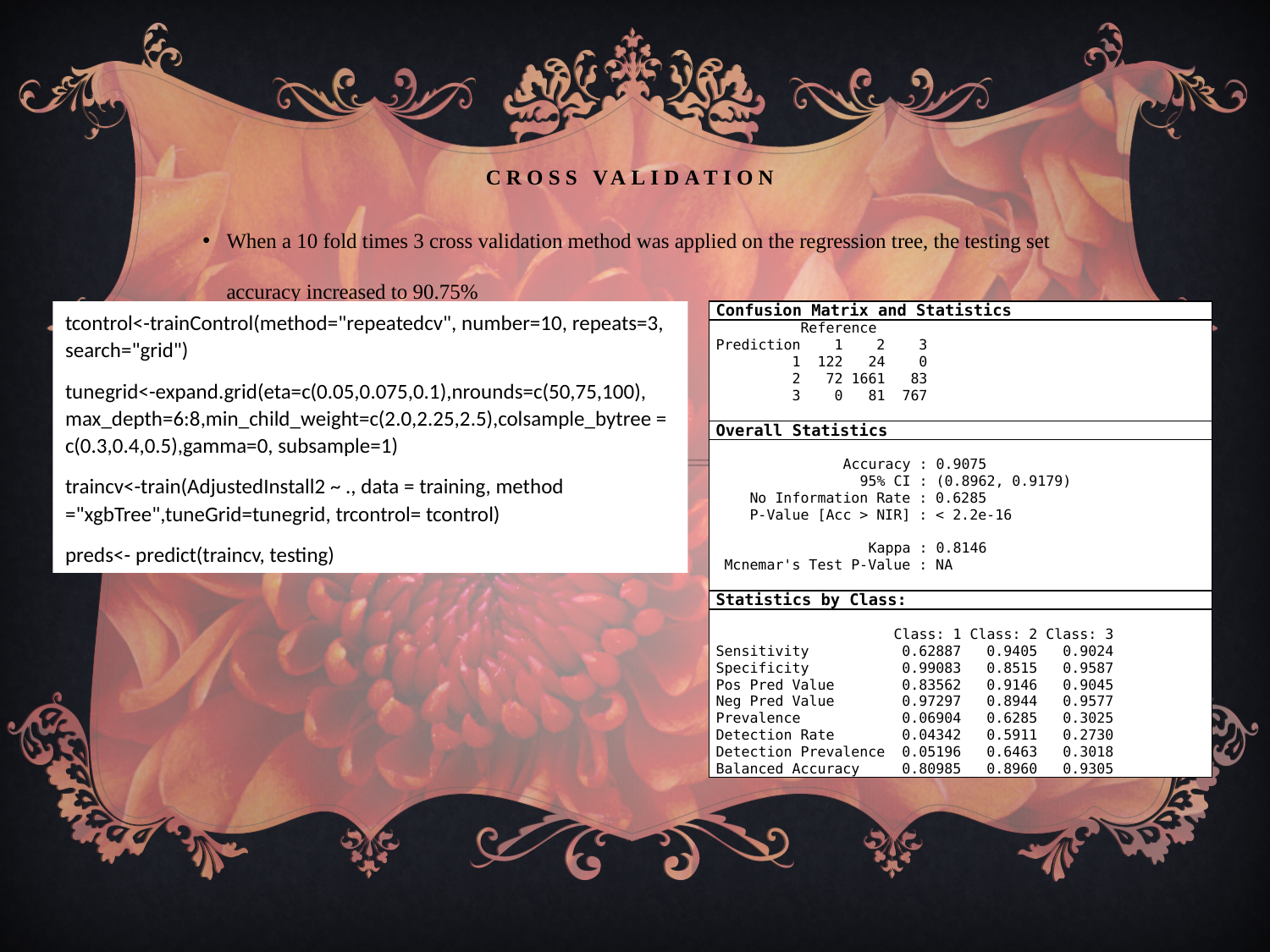

# CROSS VALIDATION
When a 10 fold times 3 cross validation method was applied on the regression tree, the testing set accuracy increased to 90.75%

tcontrol<-trainControl(method="repeatedcv", number=10, repeats=3, search="grid")
tunegrid<-expand.grid(eta=c(0.05,0.075,0.1),nrounds=c(50,75,100), max_depth=6:8,min_child_weight=c(2.0,2.25,2.5),colsample_bytree = c(0.3,0.4,0.5),gamma=0, subsample=1)
traincv<-train(AdjustedInstall2 ~ ., data = training, method ="xgbTree",tuneGrid=tunegrid, trcontrol= tcontrol)
preds<- predict(traincv, testing)
| Confusion Matrix and Statistics |
| --- |
| Reference |
| Prediction 1 2 3 |
| 1 122 24 0 |
| 2 72 1661 83 |
| 3 0 81 767 |
|  |
| Overall Statistics |
|  |
| Accuracy : 0.9075 |
| 95% CI : (0.8962, 0.9179) |
| No Information Rate : 0.6285 |
| P-Value [Acc > NIR] : < 2.2e-16 |
|  |
| Kappa : 0.8146 |
| Mcnemar's Test P-Value : NA |
|  |
| Statistics by Class: |
|  |
| Class: 1 Class: 2 Class: 3 |
| Sensitivity 0.62887 0.9405 0.9024 |
| Specificity 0.99083 0.8515 0.9587 |
| Pos Pred Value 0.83562 0.9146 0.9045 |
| Neg Pred Value 0.97297 0.8944 0.9577 |
| Prevalence 0.06904 0.6285 0.3025 |
| Detection Rate 0.04342 0.5911 0.2730 |
| Detection Prevalence 0.05196 0.6463 0.3018 |
| Balanced Accuracy 0.80985 0.8960 0.9305 |